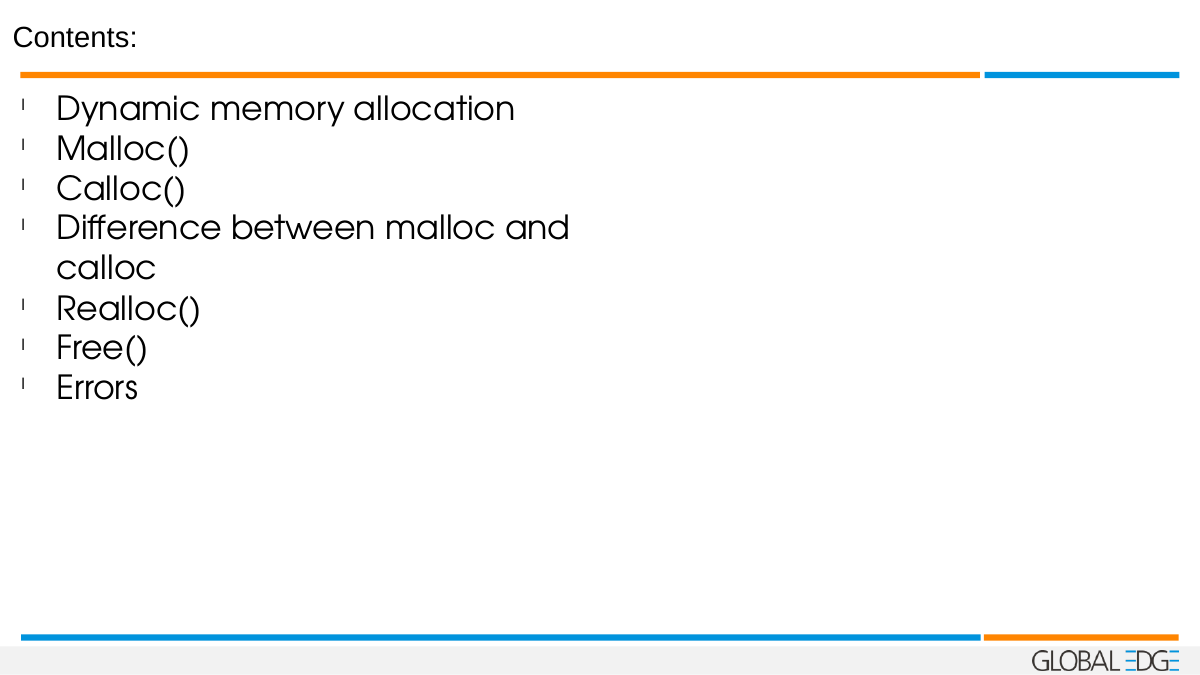

Contents:
Dynamic memory allocation
Malloc()
Calloc()
Difference between malloc and calloc
Realloc()
Free()
Errors